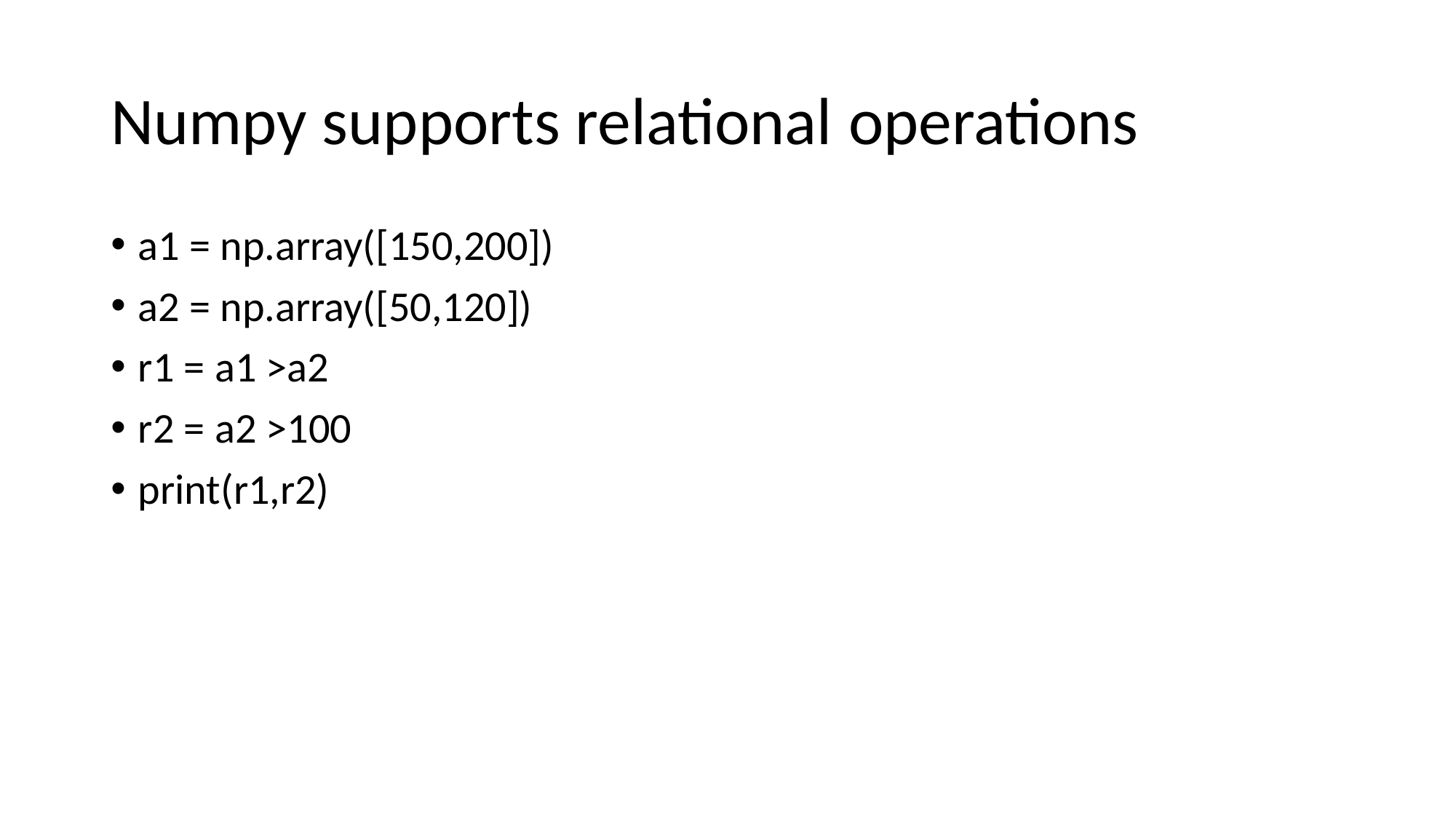

# Numpy supports relational operations
a1 = np.array([150,200])
a2 = np.array([50,120])
r1 = a1 >a2
r2 = a2 >100
print(r1,r2)